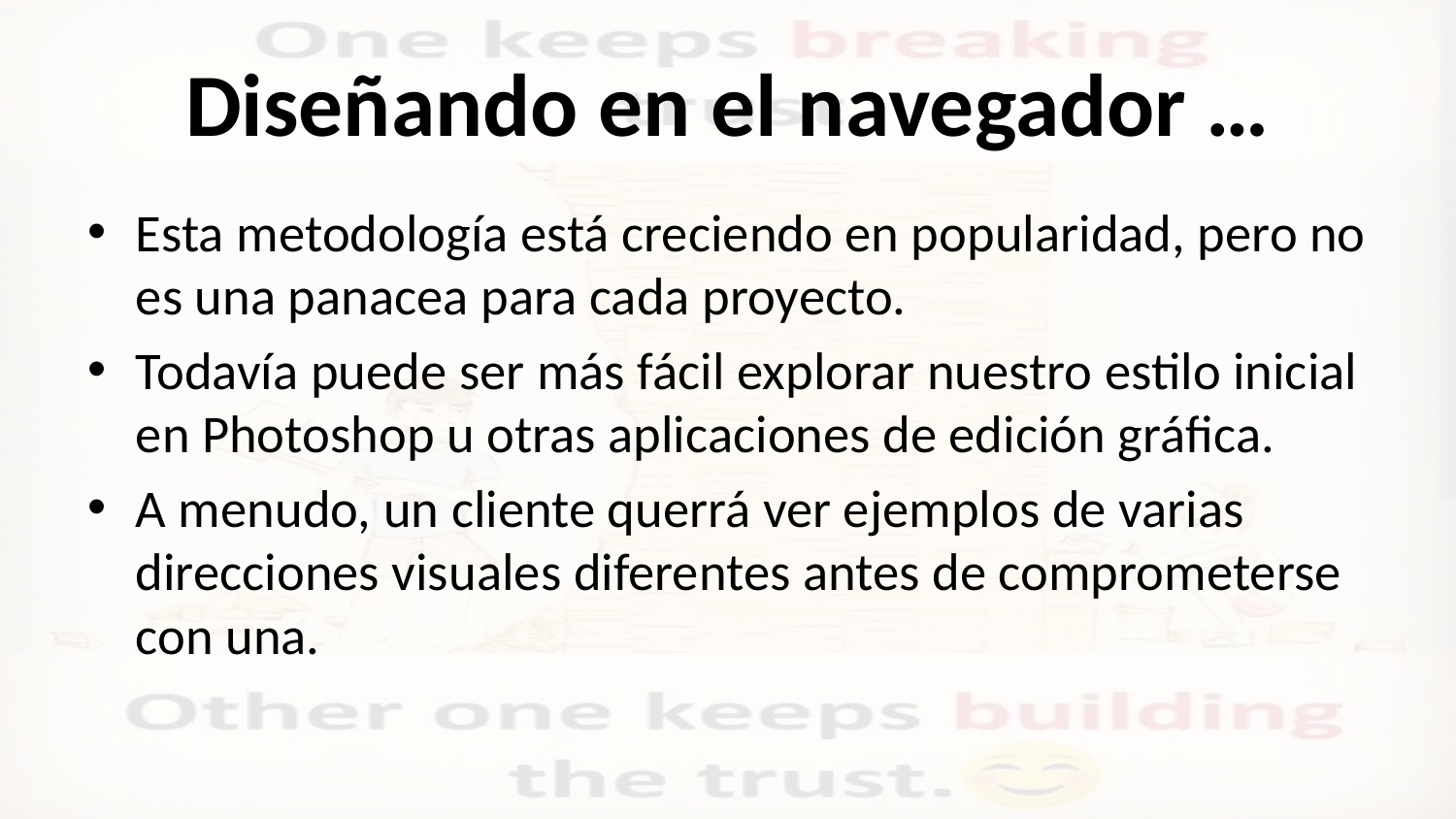

# Diseñando en el navegador …
Esta metodología está creciendo en popularidad, pero no es una panacea para cada proyecto.
Todavía puede ser más fácil explorar nuestro estilo inicial en Photoshop u otras aplicaciones de edición gráfica.
A menudo, un cliente querrá ver ejemplos de varias direcciones visuales diferentes antes de comprometerse con una.